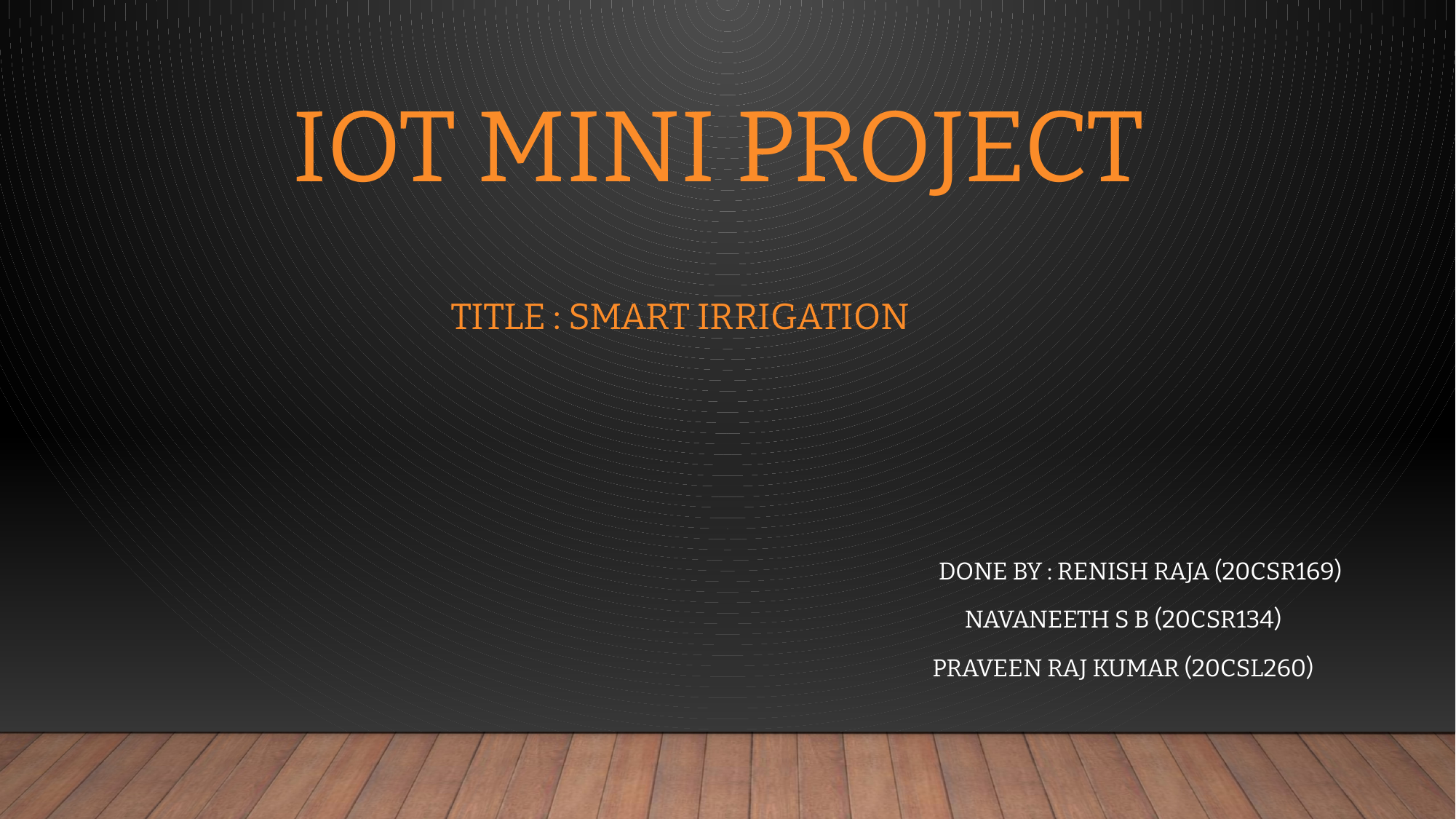

# IOT MINI PROJECT
TITLE : SMART IRRIGATION

       done by : Renish raja (20CSR169)
NAVANEETH S B (20CSR134)
PRAVEEN RAJ KUMAR (20CSL260)